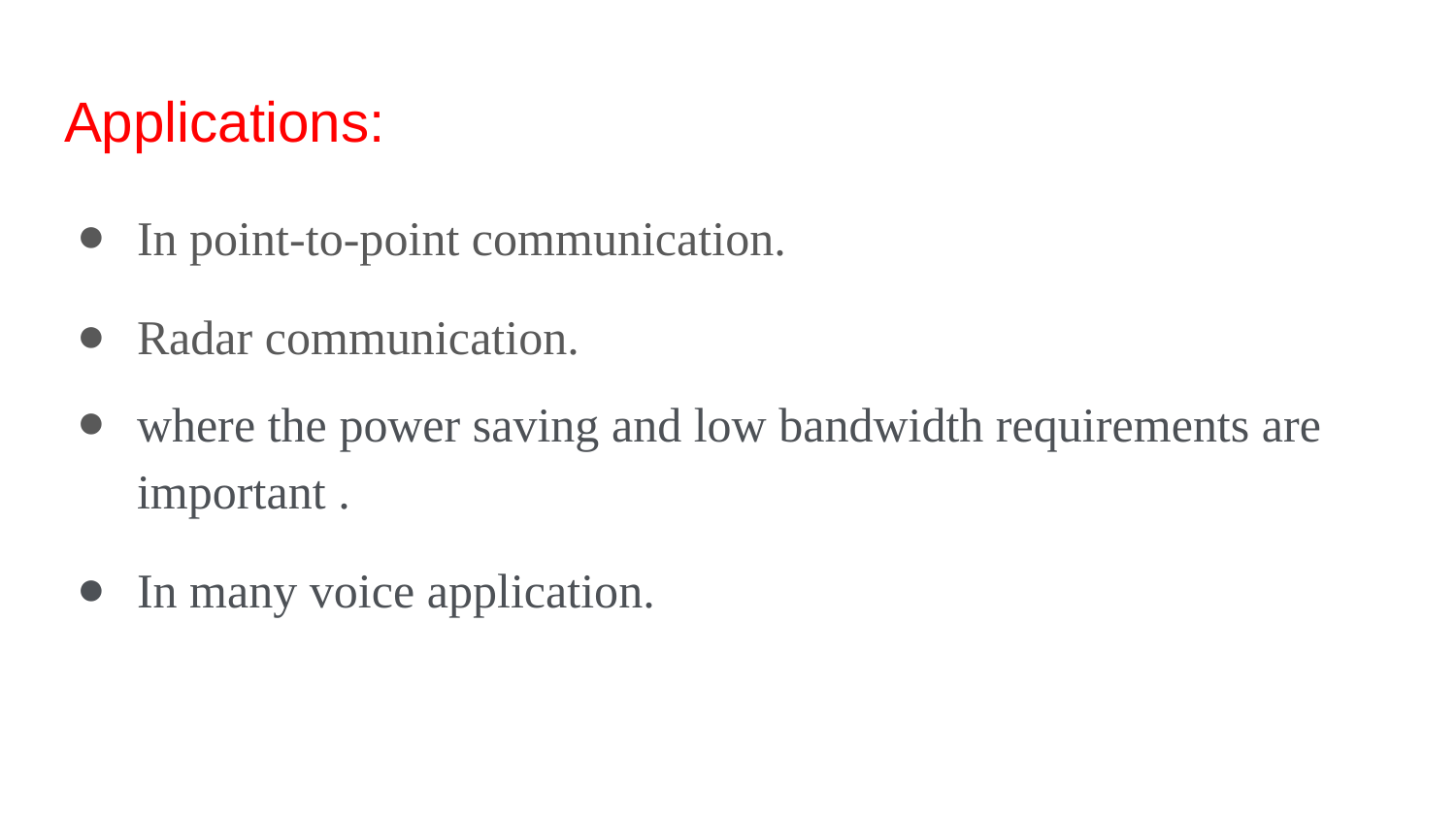

# Applications:
In point-to-point communication.
Radar communication.
where the power saving and low bandwidth requirements are important .
In many voice application.